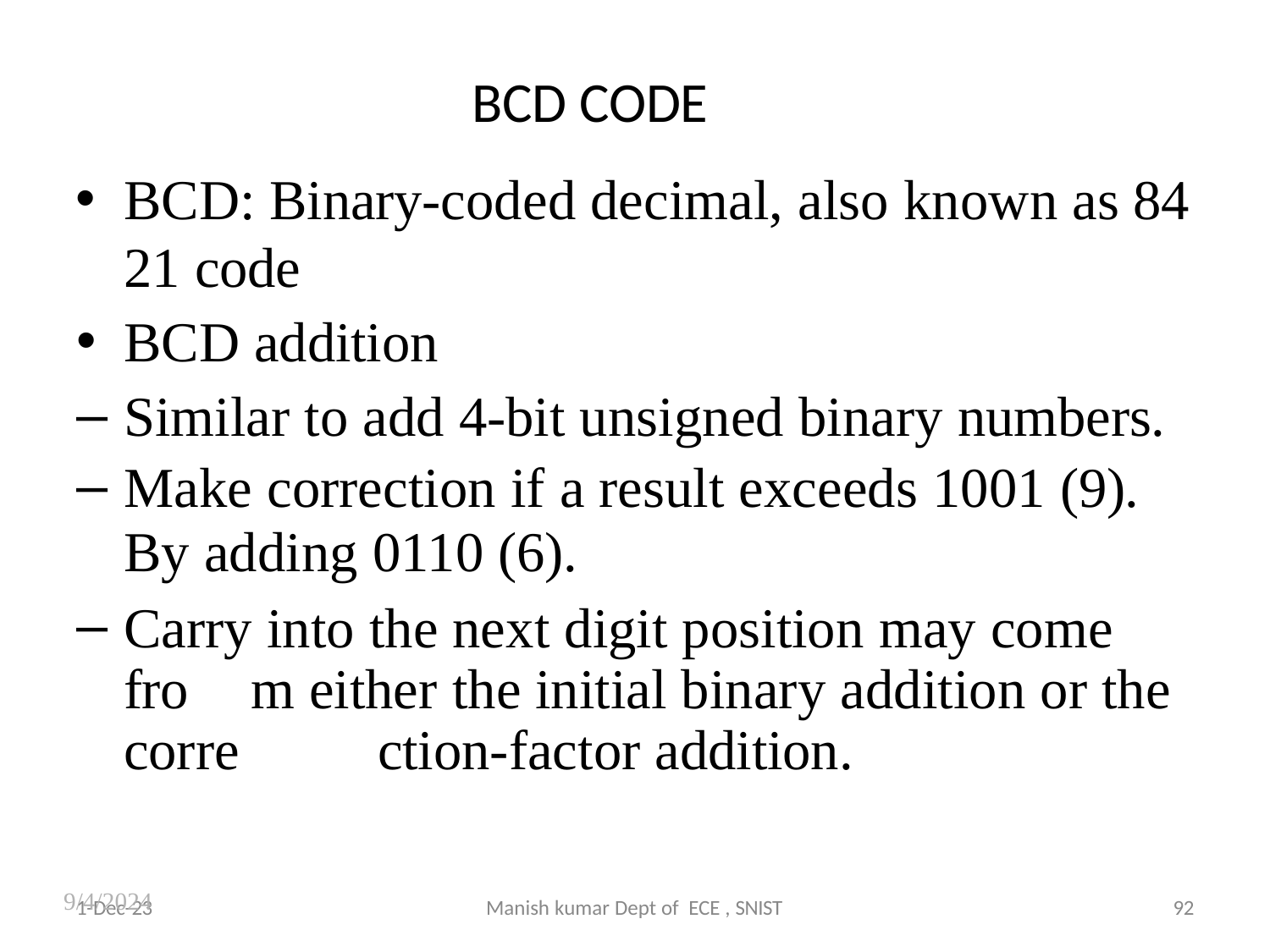

# BCD CODE
BCD: Binary-coded decimal, also known as 84 21 code
BCD addition
Similar to add 4-bit unsigned binary numbers.
Make correction if a result exceeds 1001 (9).
By adding 0110 (6).
Carry into the next digit position may come fro 	m either the initial binary addition or the corre 	ction-factor addition.
9/4/2024
92
1-Dec-23
Manish kumar Dept of ECE , SNIST